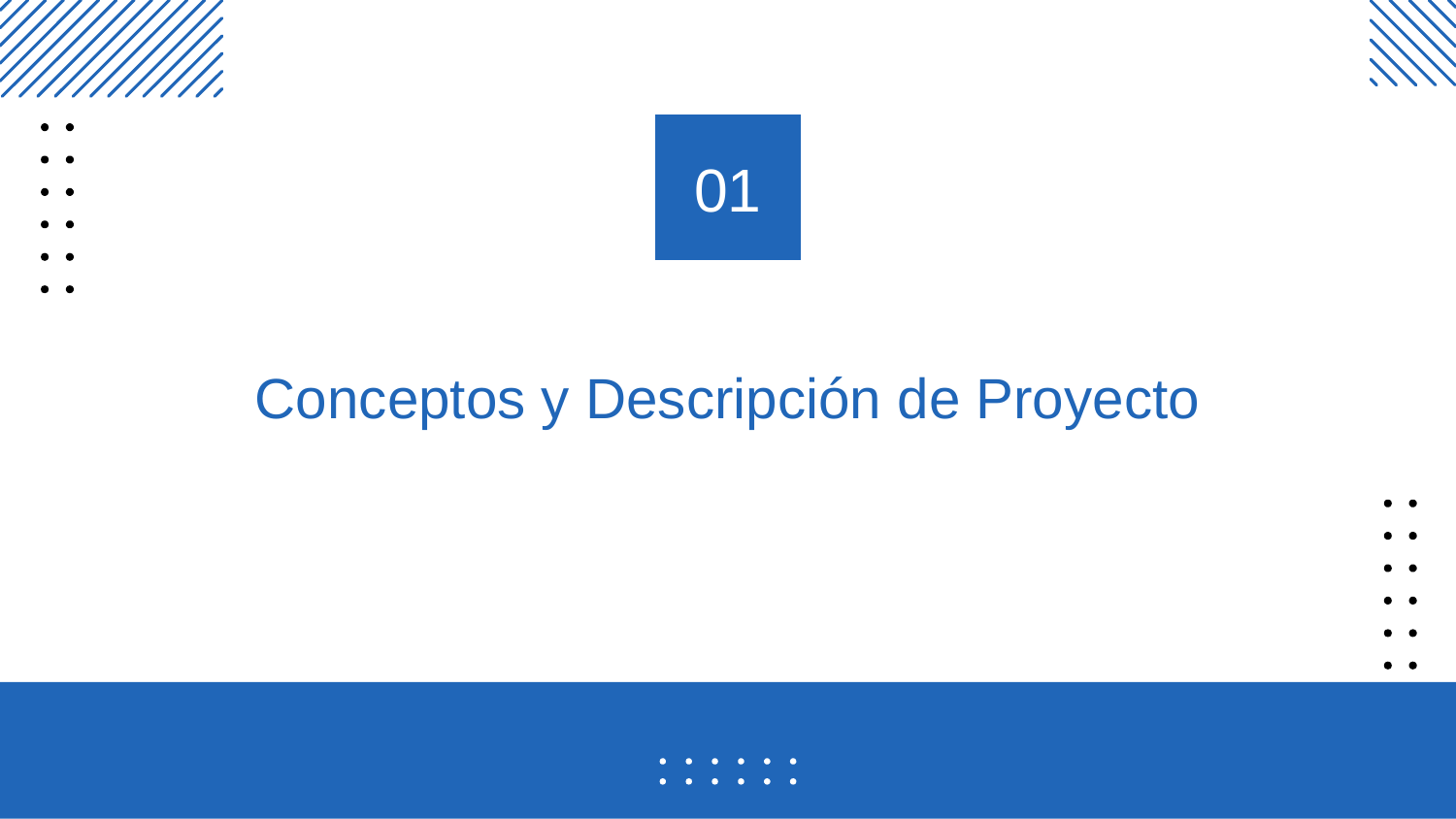

01
# Conceptos y Descripción de Proyecto